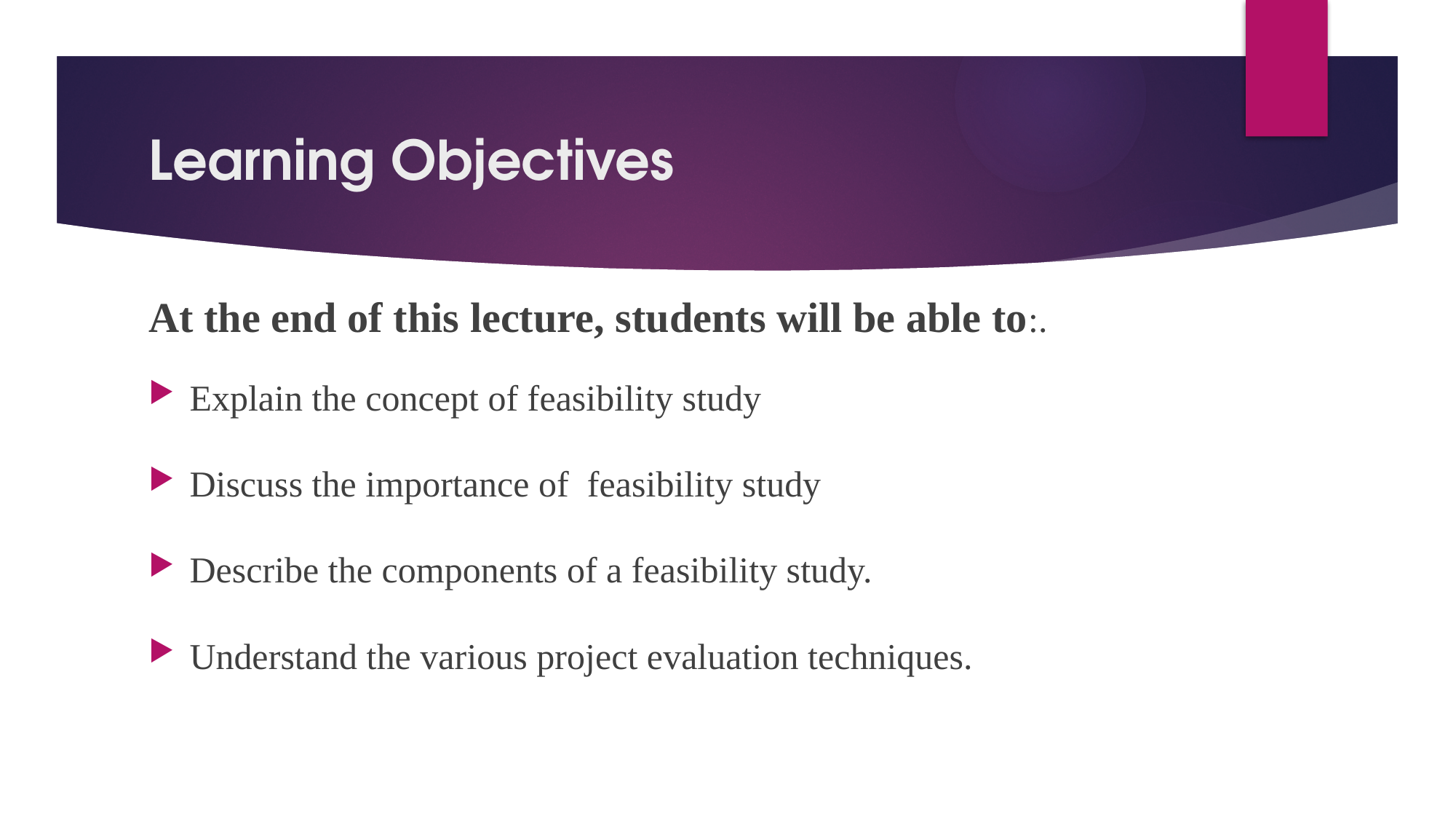

# Learning Objectives
At the end of this lecture, students will be able to:.
Explain the concept of feasibility study
Discuss the importance of  feasibility study
Describe the components of a feasibility study.
Understand the various project evaluation techniques.